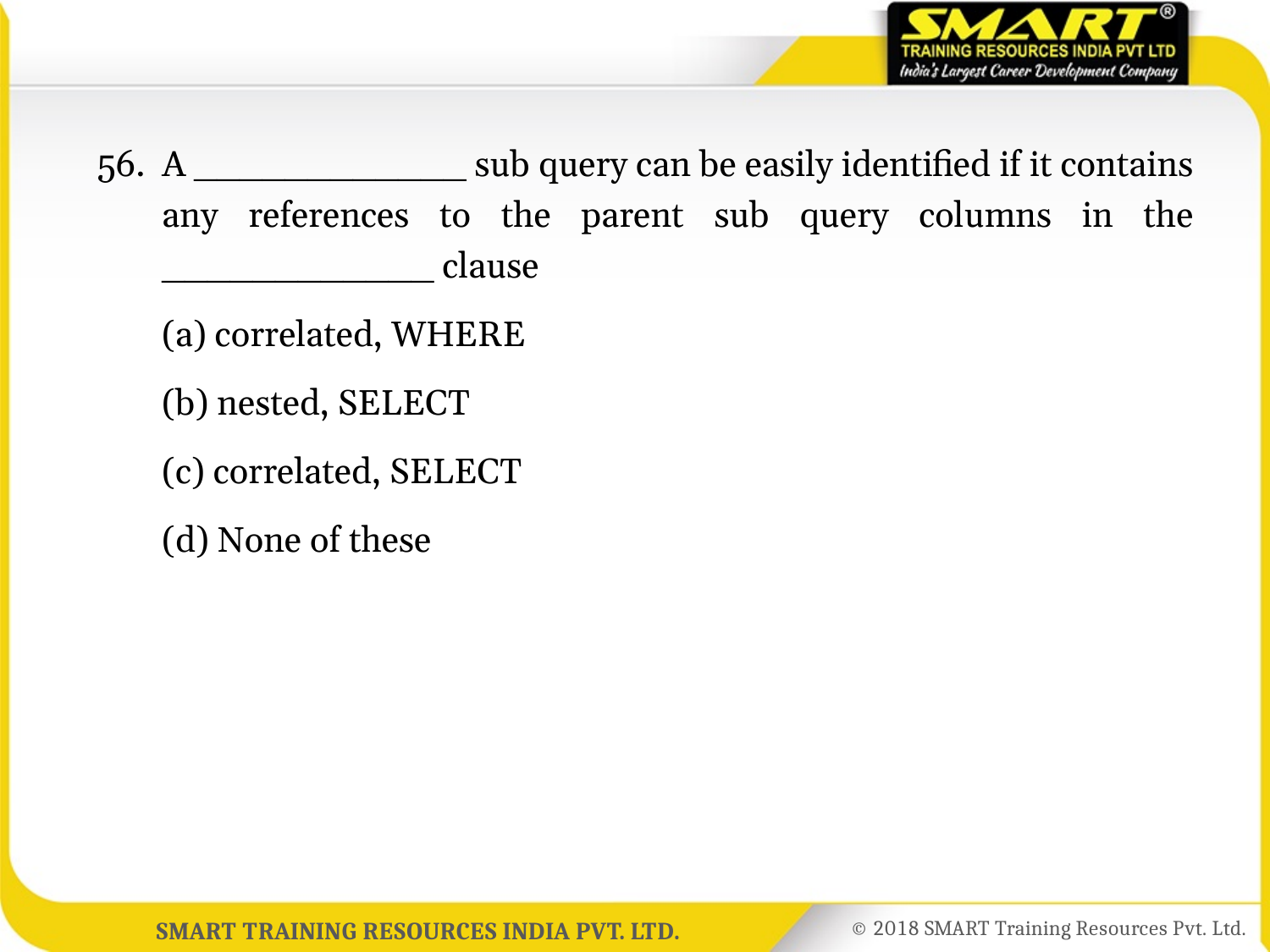

56.	A ____________ sub query can be easily identified if it contains any references to the parent sub query columns in the ____________ clause
	(a) correlated, WHERE
	(b) nested, SELECT
	(c) correlated, SELECT
	(d) None of these